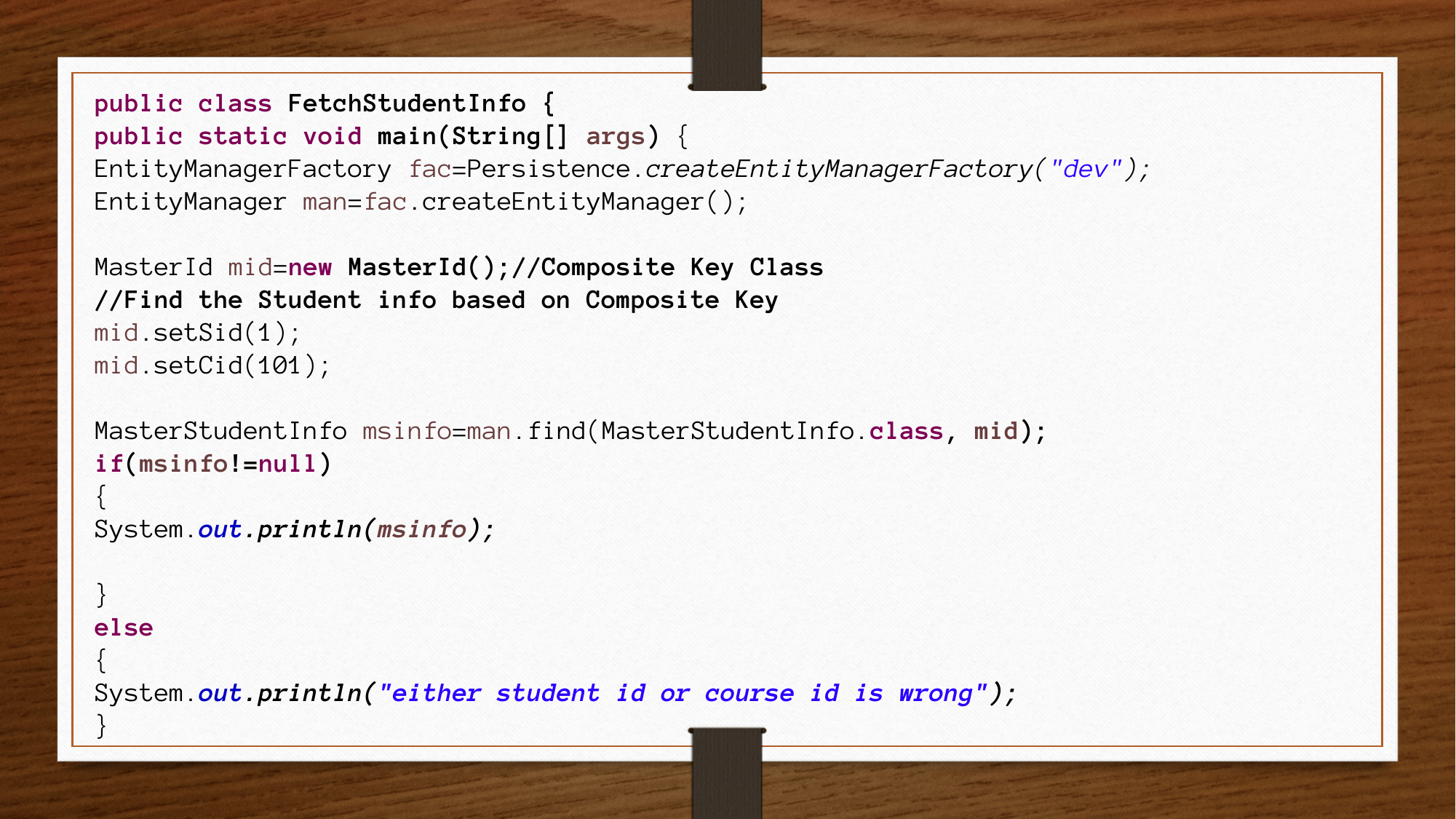

public class FetchStudentInfo {
public static void main(String[] args) {
EntityManagerFactory fac=Persistence.createEntityManagerFactory("dev");
EntityManager man=fac.createEntityManager();

MasterId mid=new MasterId();//Composite Key Class
//Find the Student info based on Composite Key
mid.setSid(1);
mid.setCid(101);

MasterStudentInfo msinfo=man.find(MasterStudentInfo.class, mid);
if(msinfo!=null)
{
System.out.println(msinfo);

}
else
{
System.out.println("either student id or course id is wrong");
}